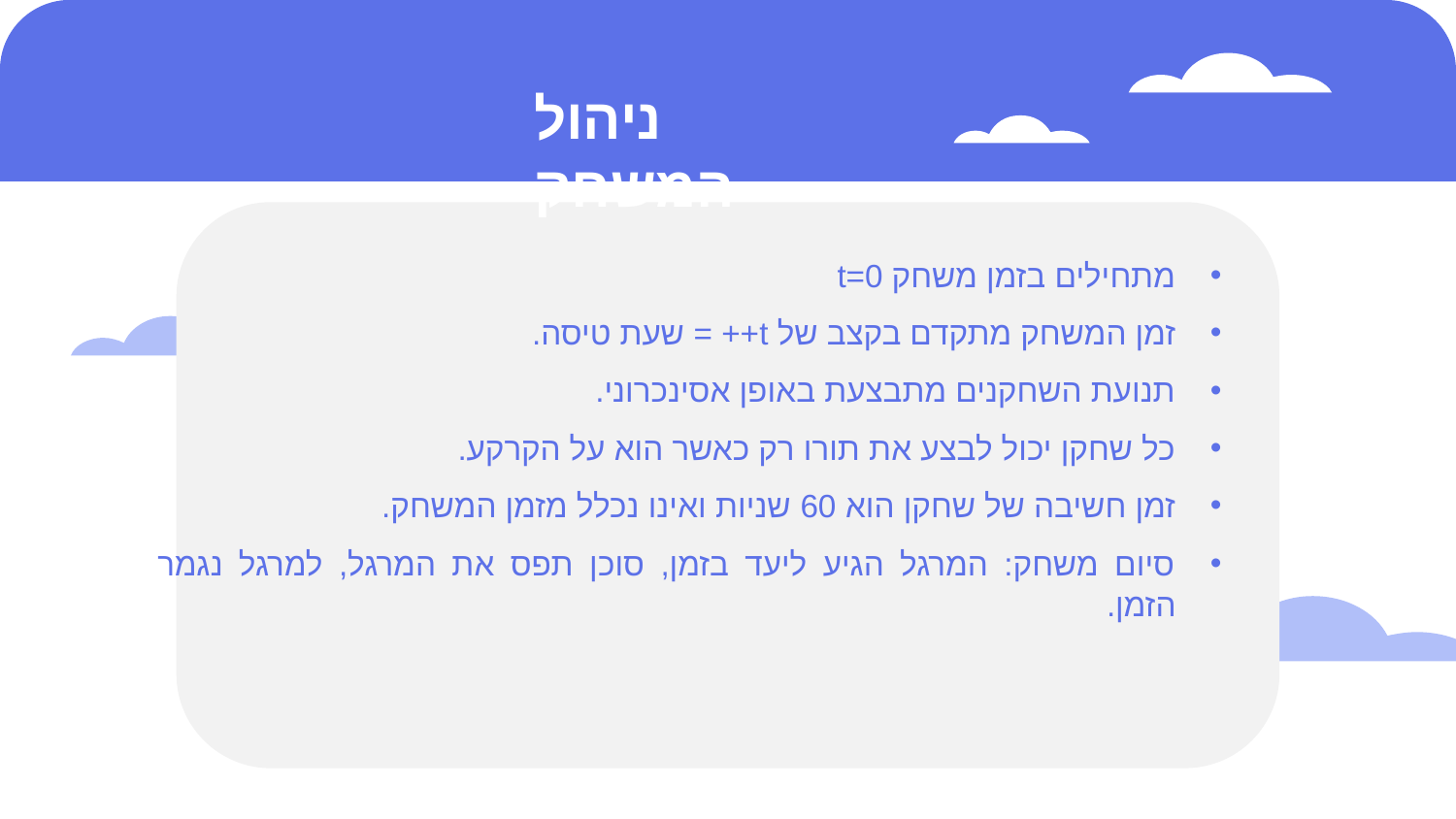

# ניהול המשחק

מתחילים בזמן משחק t=0
זמן המשחק מתקדם בקצב של t++ = שעת טיסה.
תנועת השחקנים מתבצעת באופן אסינכרוני.
כל שחקן יכול לבצע את תורו רק כאשר הוא על הקרקע.
זמן חשיבה של שחקן הוא 60 שניות ואינו נכלל מזמן המשחק.
סיום משחק: המרגל הגיע ליעד בזמן, סוכן תפס את המרגל, למרגל נגמר הזמן.